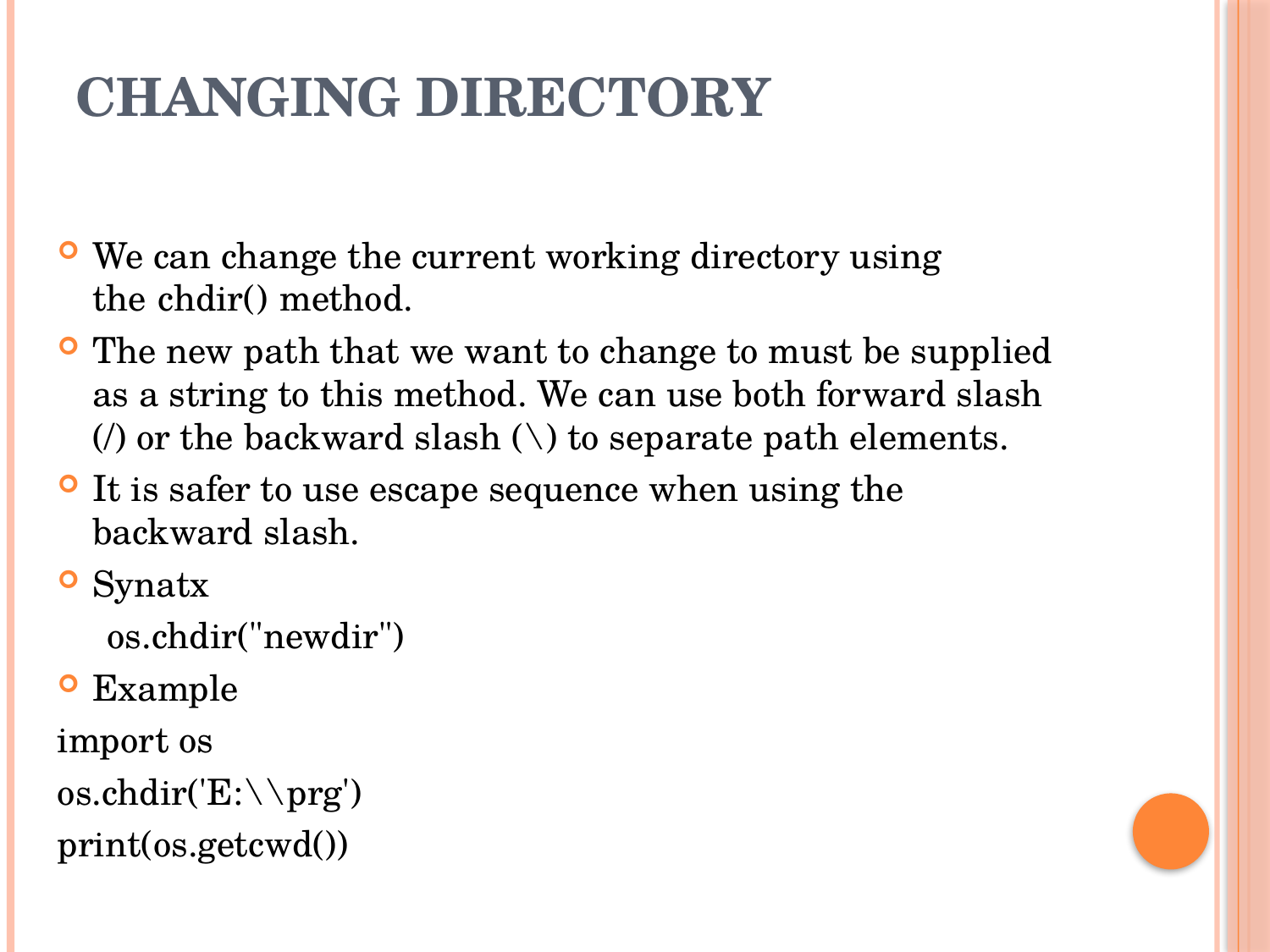

# Changing Directory
We can change the current working directory using the chdir() method.
The new path that we want to change to must be supplied as a string to this method. We can use both forward slash (/) or the backward slash (\) to separate path elements.
It is safer to use escape sequence when using the backward slash.
Synatx
     os.chdir("newdir")
Example
import os
os.chdir('E:\\prg')
print(os.getcwd())